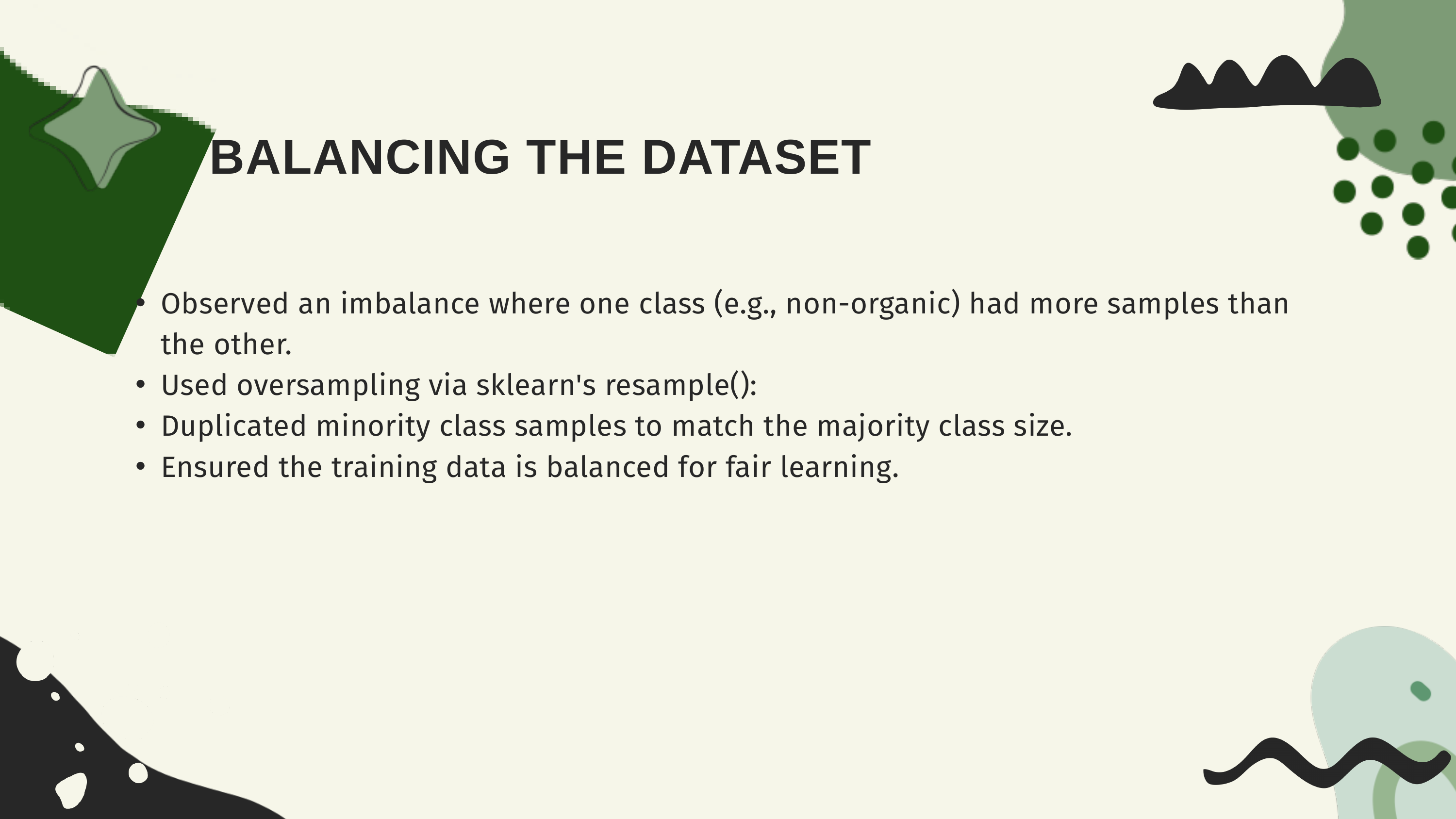

BALANCING THE DATASET
Observed an imbalance where one class (e.g., non-organic) had more samples than the other.
Used oversampling via sklearn's resample():
Duplicated minority class samples to match the majority class size.
Ensured the training data is balanced for fair learning.